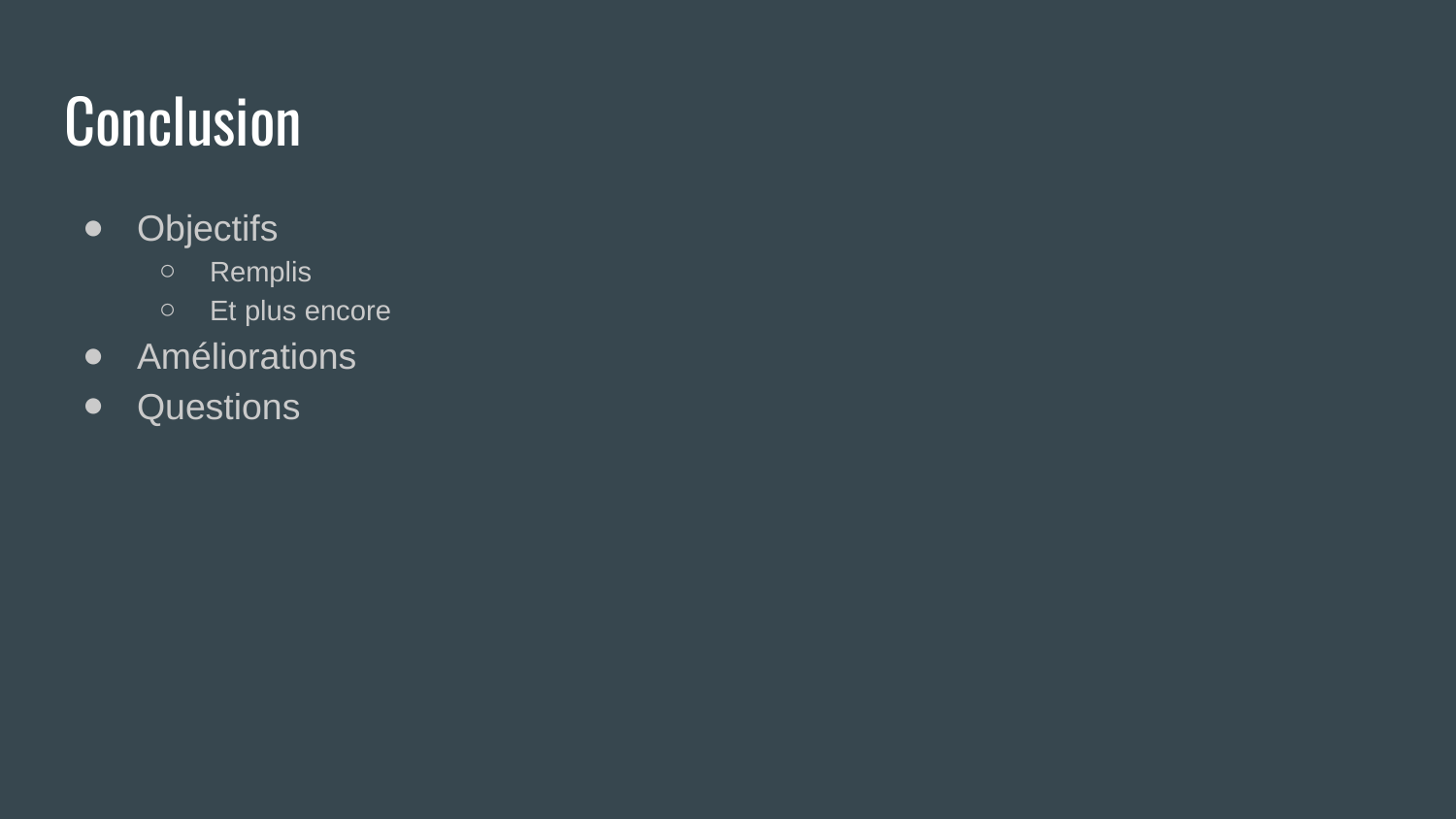

# Conclusion
Objectifs
Remplis
Et plus encore
Améliorations
Questions